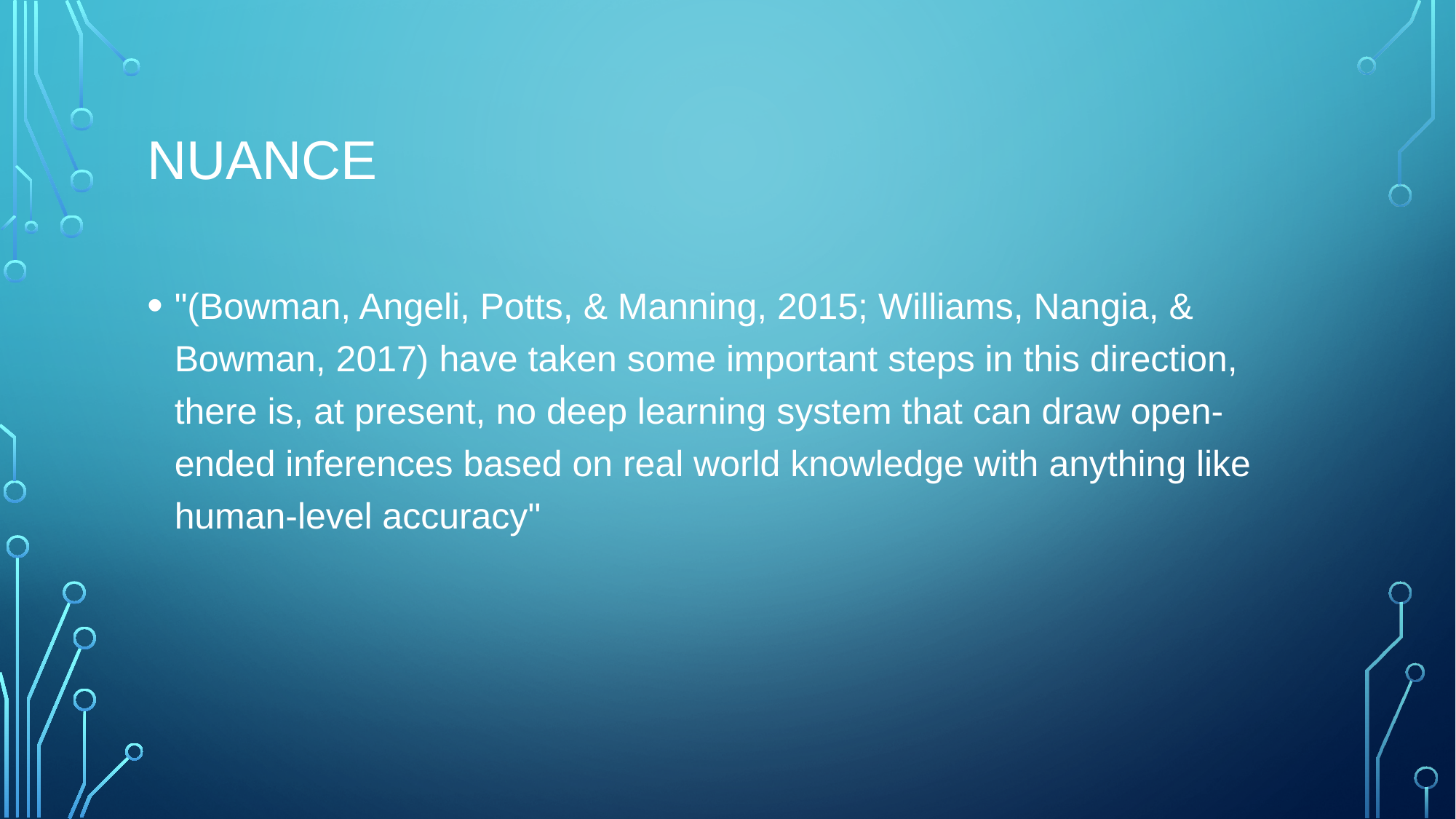

# Nuance
"(Bowman, Angeli, Potts, & Manning, 2015; Williams, Nangia, & Bowman, 2017) have taken some important steps in this direction, there is, at present, no deep learning system that can draw open-ended inferences based on real world knowledge with anything like human-level accuracy"